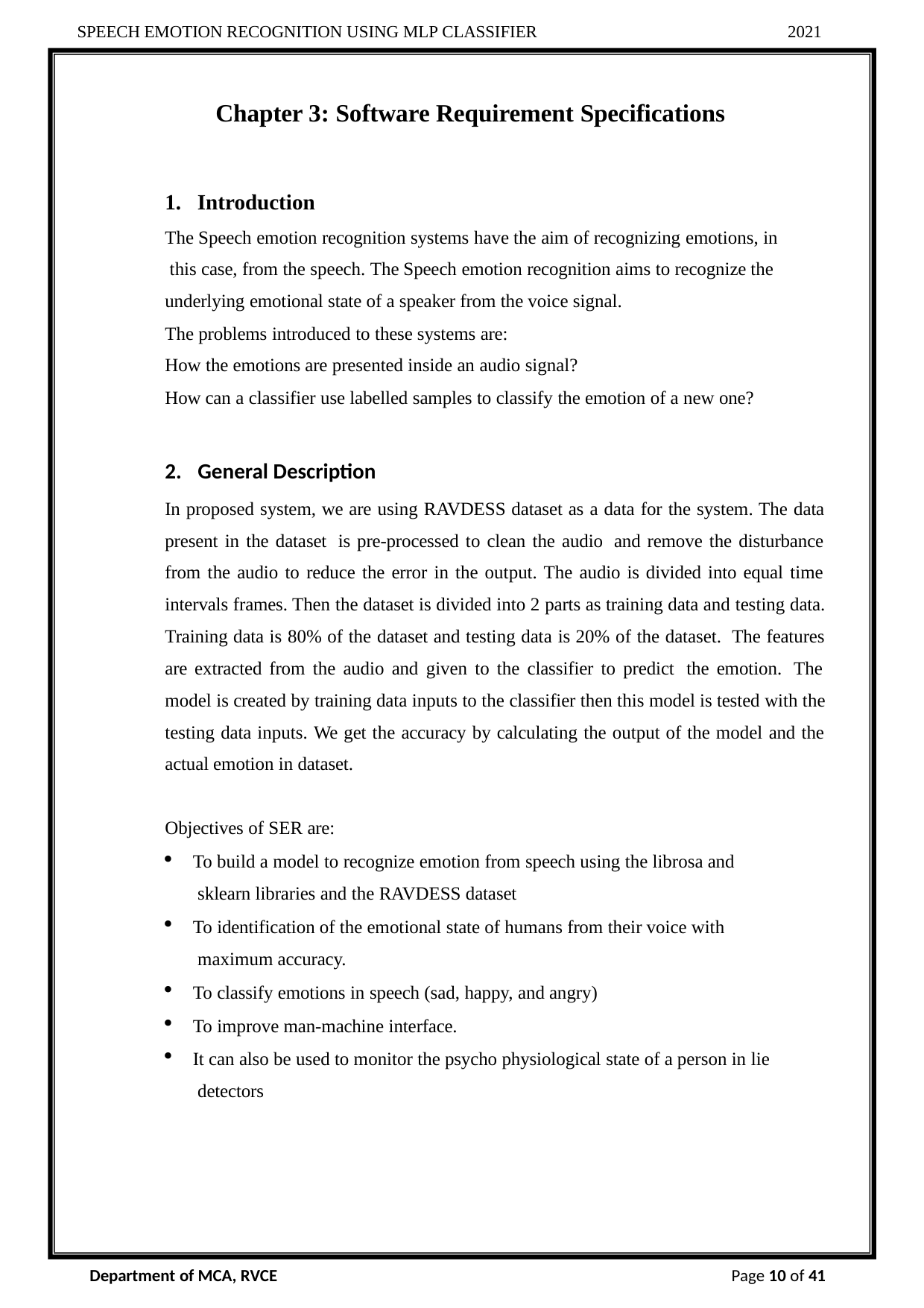

SPEECH EMOTION RECOGNITION USING MLP CLASSIFIER
2021

Chapter 3: Software Requirement Specifications

Introduction
The Speech emotion recognition systems have the aim of recognizing emotions, in  this case, from the speech. The Speech emotion recognition aims to recognize the  underlying emotional state of a speaker from the voice signal.
The problems introduced to these systems are:
How the emotions are presented inside an audio signal?
How can a classifier use labelled samples to classify the emotion of a new one?

General Description
In proposed system, we are using RAVDESS dataset as a data for the system. The data  present in the dataset is pre-processed to clean the audio and remove the disturbance  from the audio to reduce the error in the output. The audio is divided into equal time  intervals frames. Then the dataset is divided into 2 parts as training data and testing data.  Training data is 80% of the dataset and testing data is 20% of the dataset. The features  are extracted from the audio and given to the classifier to predict the emotion. The  model is created by training data inputs to the classifier then this model is tested with the  testing data inputs. We get the accuracy by calculating the output of the model and the  actual emotion in dataset.

Objectives of SER are:
To build a model to recognize emotion from speech using the librosa and  sklearn libraries and the RAVDESS dataset
To identification of the emotional state of humans from their voice with  maximum accuracy.
To classify emotions in speech (sad, happy, and angry)
To improve man-machine interface.
It can also be used to monitor the psycho physiological state of a person in lie  detectors
Department of MCA, RVCE
Page 10 of 41